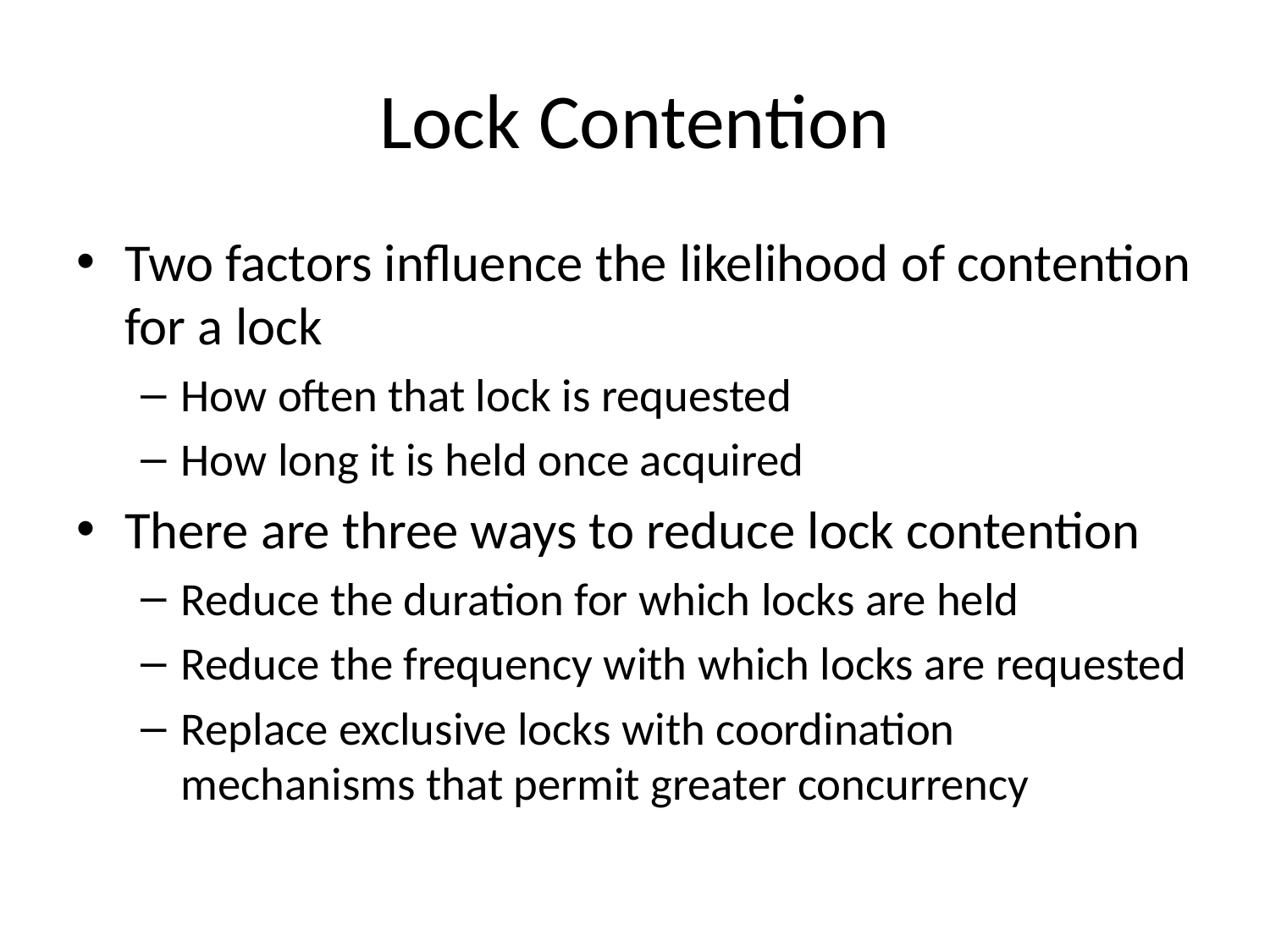

# Lock Contention
Two factors influence the likelihood of contention for a lock
How often that lock is requested
How long it is held once acquired
There are three ways to reduce lock contention
Reduce the duration for which locks are held
Reduce the frequency with which locks are requested
Replace exclusive locks with coordination mechanisms that permit greater concurrency